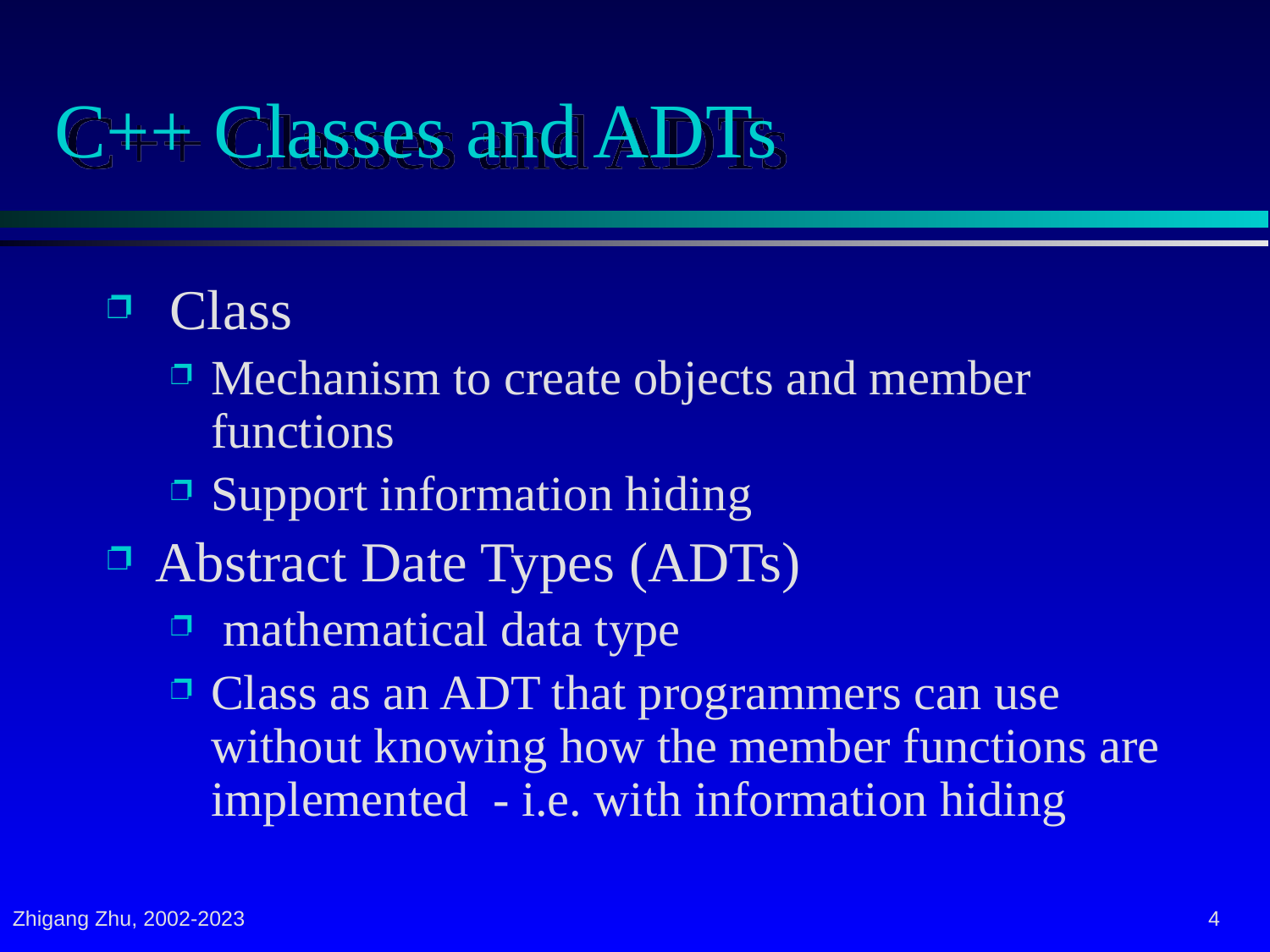

# C++ Classes and ADTs
 Class
Mechanism to create objects and member functions
Support information hiding
Abstract Date Types (ADTs)
 mathematical data type
Class as an ADT that programmers can use without knowing how the member functions are implemented  - i.e. with information hiding